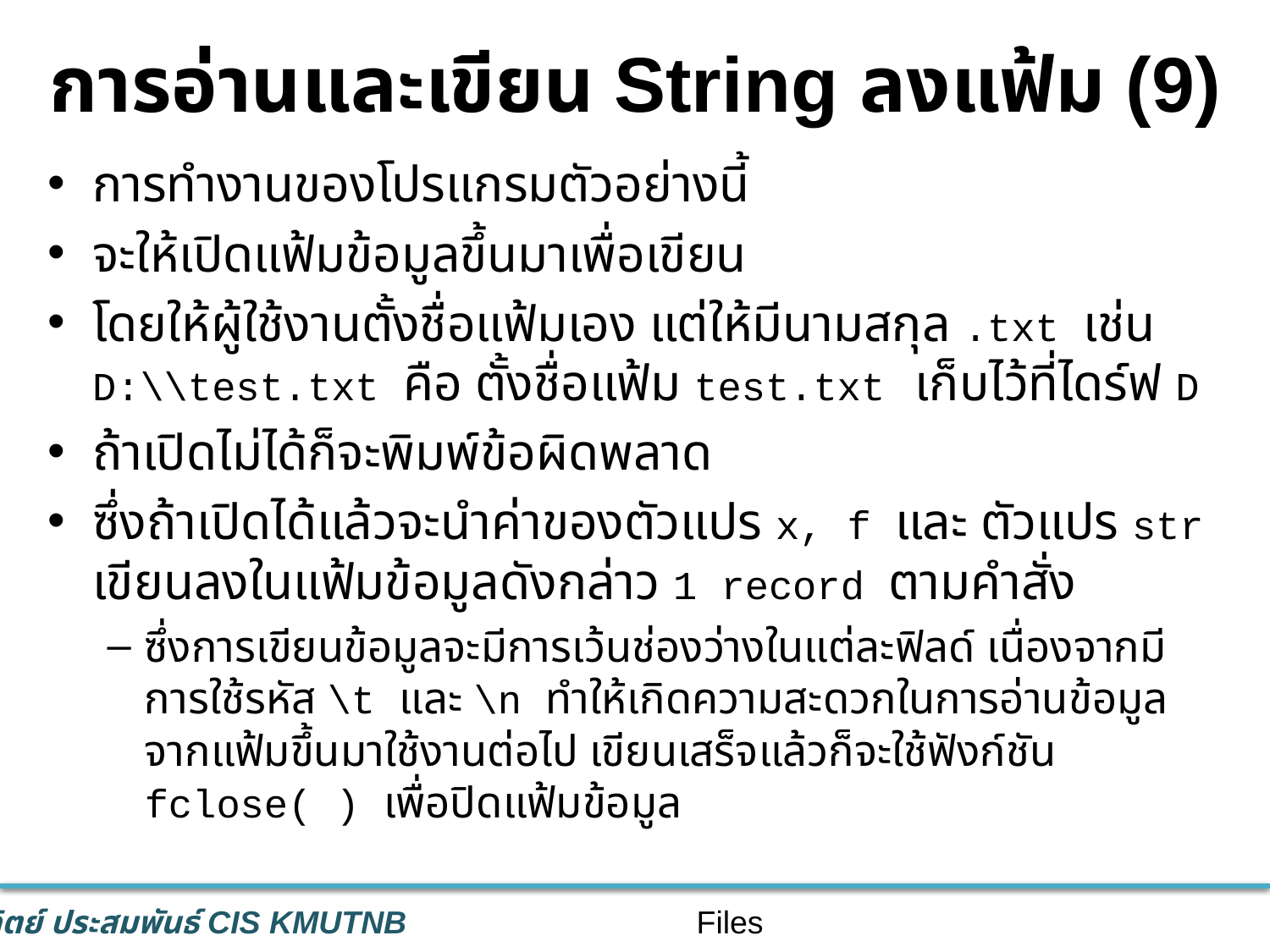

# การอ่านและเขียน String ลงแฟ้ม (9)
การทำงานของโปรแกรมตัวอย่างนี้
จะให้เปิดแฟ้มข้อมูลขึ้นมาเพื่อเขียน
โดยให้ผู้ใช้งานตั้งชื่อแฟ้มเอง แต่ให้มีนามสกุล .txt เช่น D:\\test.txt คือ ตั้งชื่อแฟ้ม test.txt เก็บไว้ที่ไดร์ฟ D
ถ้าเปิดไม่ได้ก็จะพิมพ์ข้อผิดพลาด
ซึ่งถ้าเปิดได้แล้วจะนำค่าของตัวแปร x, f และ ตัวแปร str เขียนลงในแฟ้มข้อมูลดังกล่าว 1 record ตามคำสั่ง
ซึ่งการเขียนข้อมูลจะมีการเว้นช่องว่างในแต่ละฟิลด์ เนื่องจากมีการใช้รหัส \t และ \n ทำให้เกิดความสะดวกในการอ่านข้อมูลจากแฟ้มขึ้นมาใช้งานต่อไป เขียนเสร็จแล้วก็จะใช้ฟังก์ชัน fclose( ) เพื่อปิดแฟ้มข้อมูล
Files